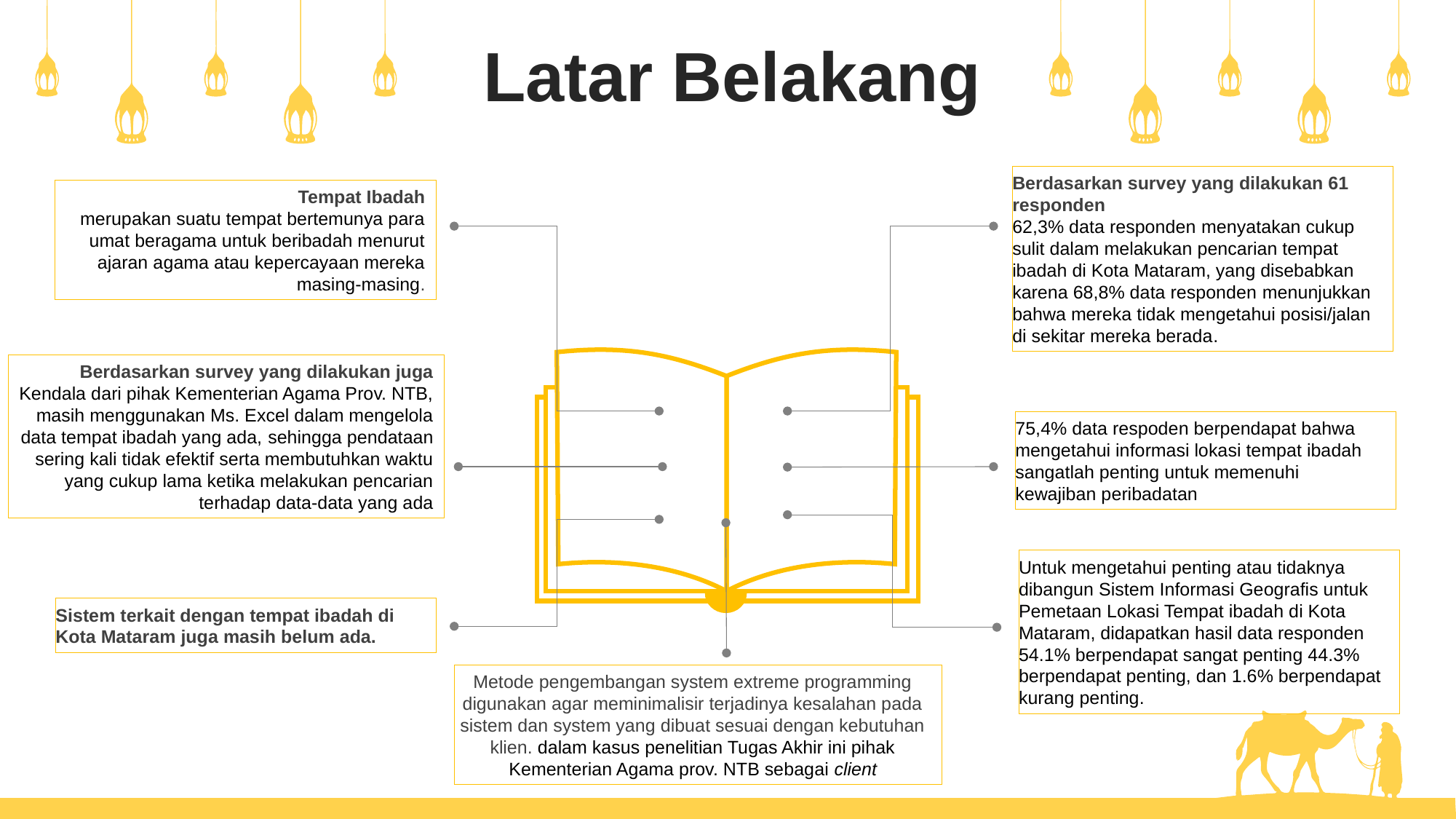

Latar Belakang
Berdasarkan survey yang dilakukan 61 responden
62,3% data responden menyatakan cukup sulit dalam melakukan pencarian tempat ibadah di Kota Mataram, yang disebabkan karena 68,8% data responden menunjukkan bahwa mereka tidak mengetahui posisi/jalan di sekitar mereka berada.
Tempat Ibadah
merupakan suatu tempat bertemunya para umat beragama untuk beribadah menurut ajaran agama atau kepercayaan mereka masing-masing.

Berdasarkan survey yang dilakukan juga
Kendala dari pihak Kementerian Agama Prov. NTB, masih menggunakan Ms. Excel dalam mengelola data tempat ibadah yang ada, sehingga pendataan sering kali tidak efektif serta membutuhkan waktu yang cukup lama ketika melakukan pencarian terhadap data-data yang ada
75,4% data respoden berpendapat bahwa mengetahui informasi lokasi tempat ibadah sangatlah penting untuk memenuhi kewajiban peribadatan
Untuk mengetahui penting atau tidaknya dibangun Sistem Informasi Geografis untuk Pemetaan Lokasi Tempat ibadah di Kota Mataram, didapatkan hasil data responden 54.1% berpendapat sangat penting 44.3% berpendapat penting, dan 1.6% berpendapat kurang penting.
Sistem terkait dengan tempat ibadah di Kota Mataram juga masih belum ada.
Metode pengembangan system extreme programming digunakan agar meminimalisir terjadinya kesalahan pada sistem dan system yang dibuat sesuai dengan kebutuhan klien. dalam kasus penelitian Tugas Akhir ini pihak Kementerian Agama prov. NTB sebagai client